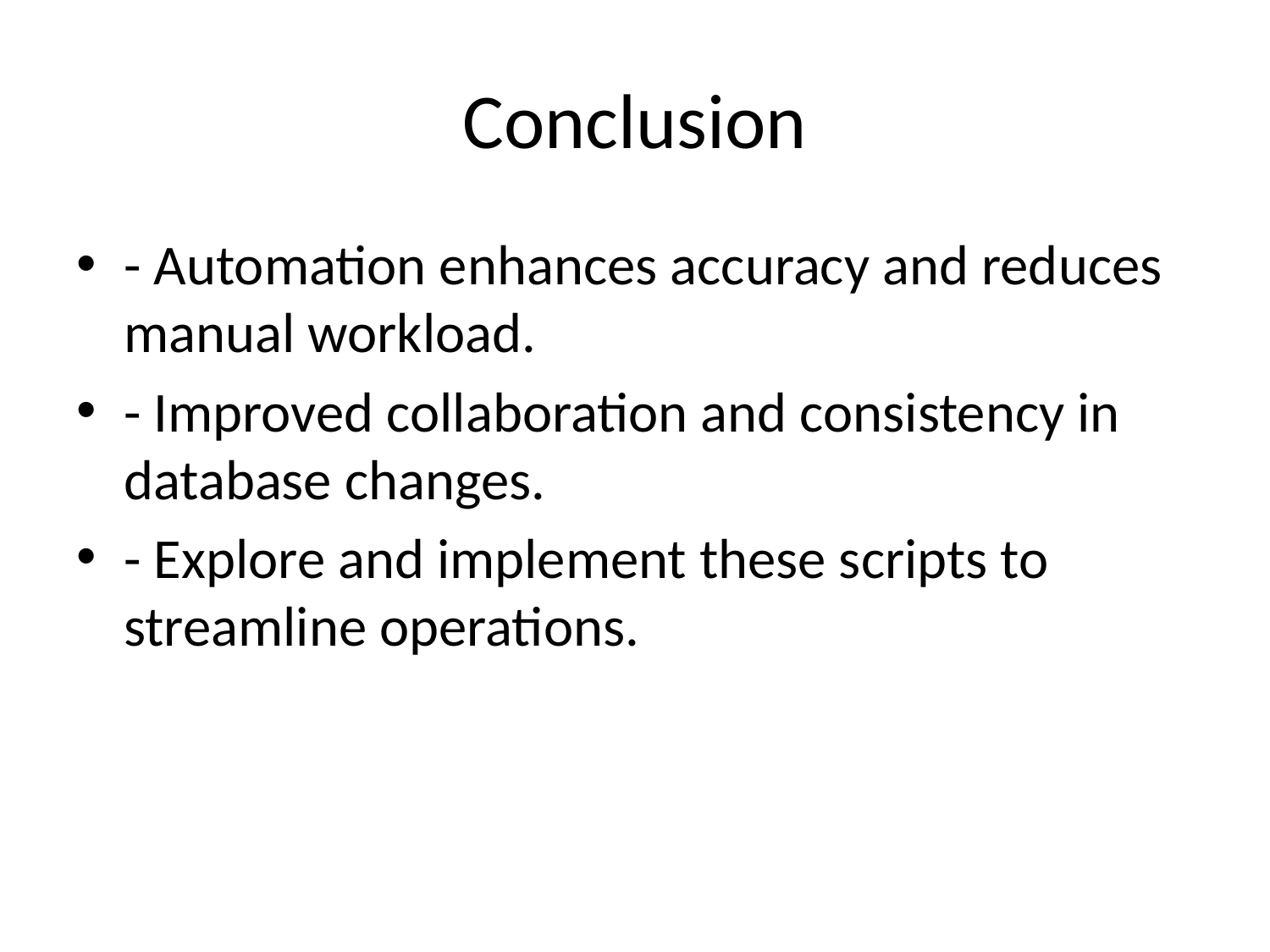

# Conclusion
- Automation enhances accuracy and reduces manual workload.
- Improved collaboration and consistency in database changes.
- Explore and implement these scripts to streamline operations.